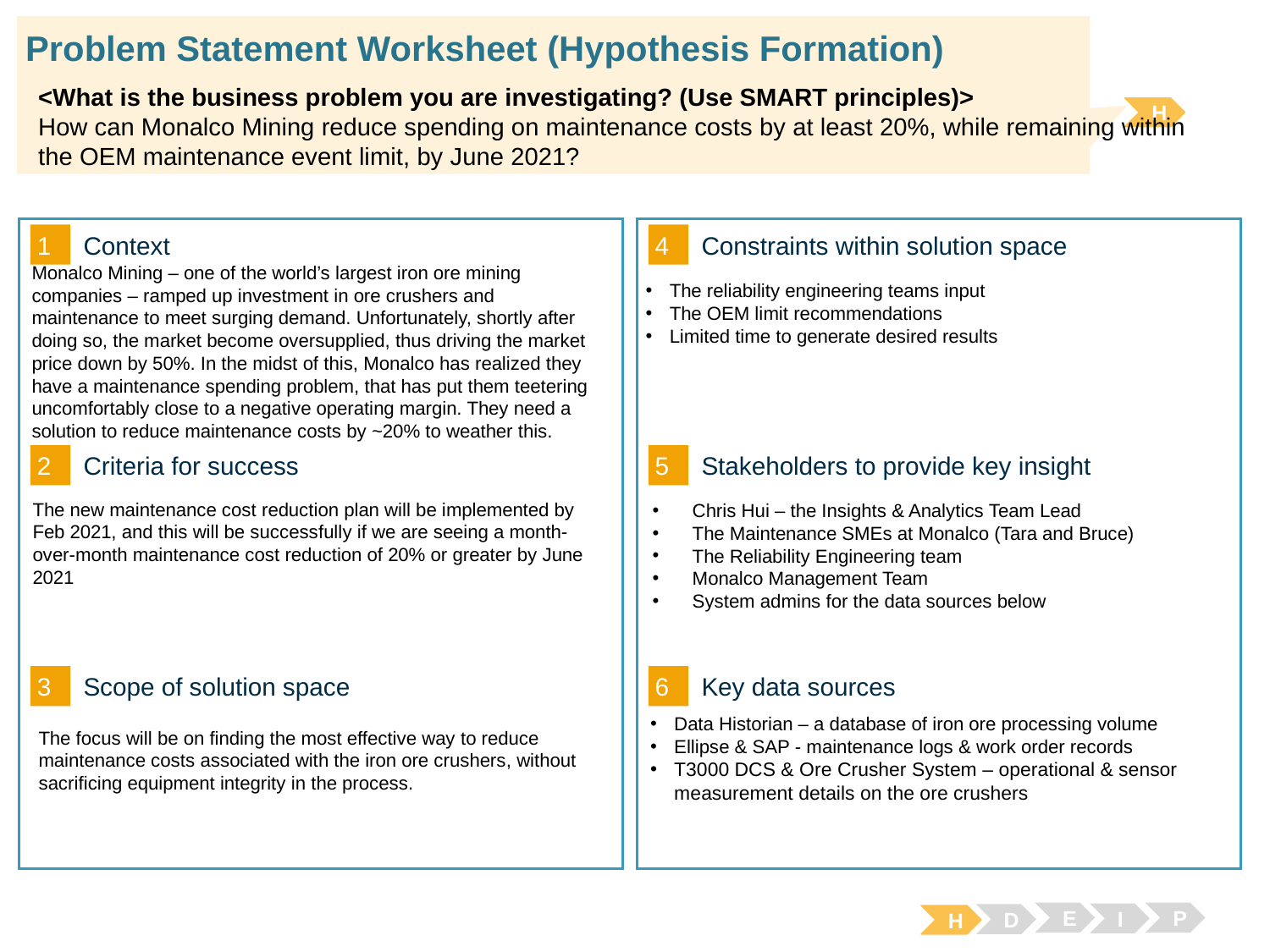

# Problem Statement Worksheet (Hypothesis Formation)
<What is the business problem you are investigating? (Use SMART principles)>
How can Monalco Mining reduce spending on maintenance costs by at least 20%, while remaining within the OEM maintenance event limit, by June 2021?
H

1
4
Context
Constraints within solution space
Monalco Mining – one of the world’s largest iron ore mining companies – ramped up investment in ore crushers and maintenance to meet surging demand. Unfortunately, shortly after doing so, the market become oversupplied, thus driving the market price down by 50%. In the midst of this, Monalco has realized they have a maintenance spending problem, that has put them teetering uncomfortably close to a negative operating margin. They need a solution to reduce maintenance costs by ~20% to weather this.

The reliability engineering teams input
The OEM limit recommendations
Limited time to generate desired results

2
5
Criteria for success
Stakeholders to provide key insight
The new maintenance cost reduction plan will be implemented by Feb 2021, and this will be successfully if we are seeing a month-over-month maintenance cost reduction of 20% or greater by June 2021
Chris Hui – the Insights & Analytics Team Lead
The Maintenance SMEs at Monalco (Tara and Bruce)
The Reliability Engineering team
Monalco Management Team
System admins for the data sources below
3
6
Key data sources
Scope of solution space
Data Historian – a database of iron ore processing volume
Ellipse & SAP - maintenance logs & work order records
T3000 DCS & Ore Crusher System – operational & sensor measurement details on the ore crushers

The focus will be on finding the most effective way to reduce maintenance costs associated with the iron ore crushers, without sacrificing equipment integrity in the process.
E
P
I
D
H